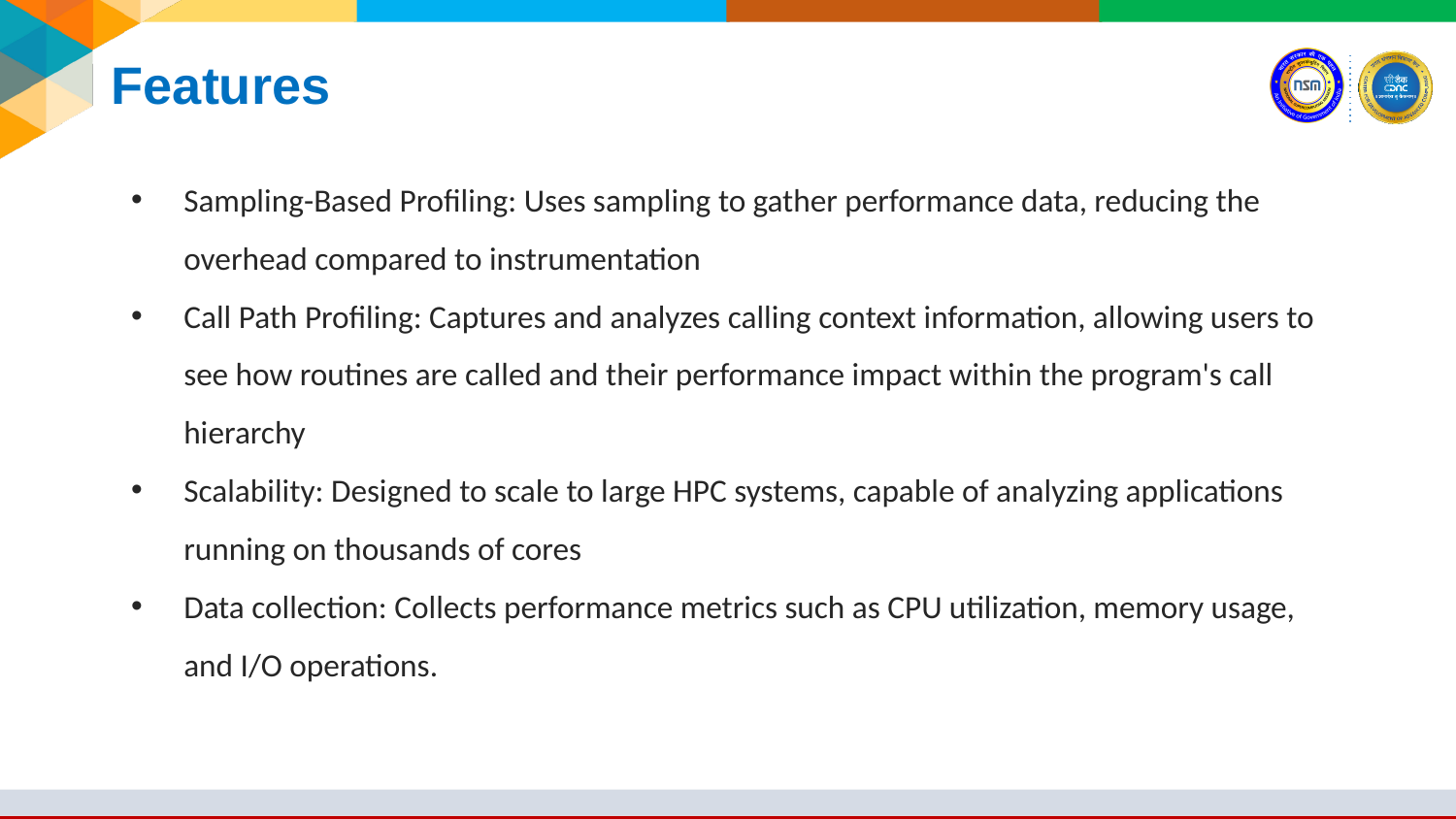

# Features
Sampling-Based Profiling: Uses sampling to gather performance data, reducing the overhead compared to instrumentation
Call Path Profiling: Captures and analyzes calling context information, allowing users to see how routines are called and their performance impact within the program's call hierarchy
Scalability: Designed to scale to large HPC systems, capable of analyzing applications running on thousands of cores
Data collection: Collects performance metrics such as CPU utilization, memory usage, and I/O operations.